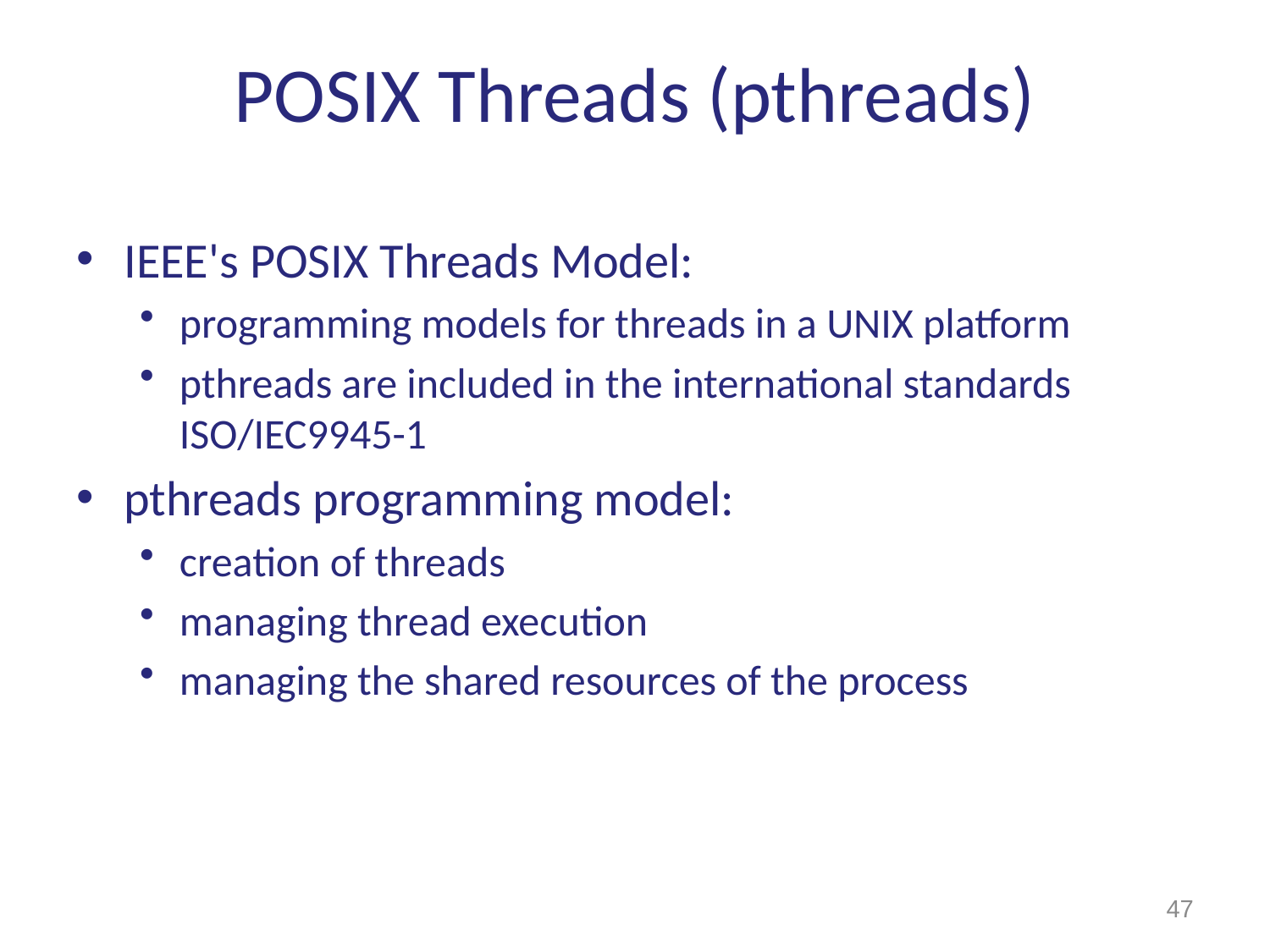

# POSIX Threads (pthreads)
IEEE's POSIX Threads Model:
programming models for threads in a UNIX platform
pthreads are included in the international standards ISO/IEC9945-1
pthreads programming model:
creation of threads
managing thread execution
managing the shared resources of the process
47